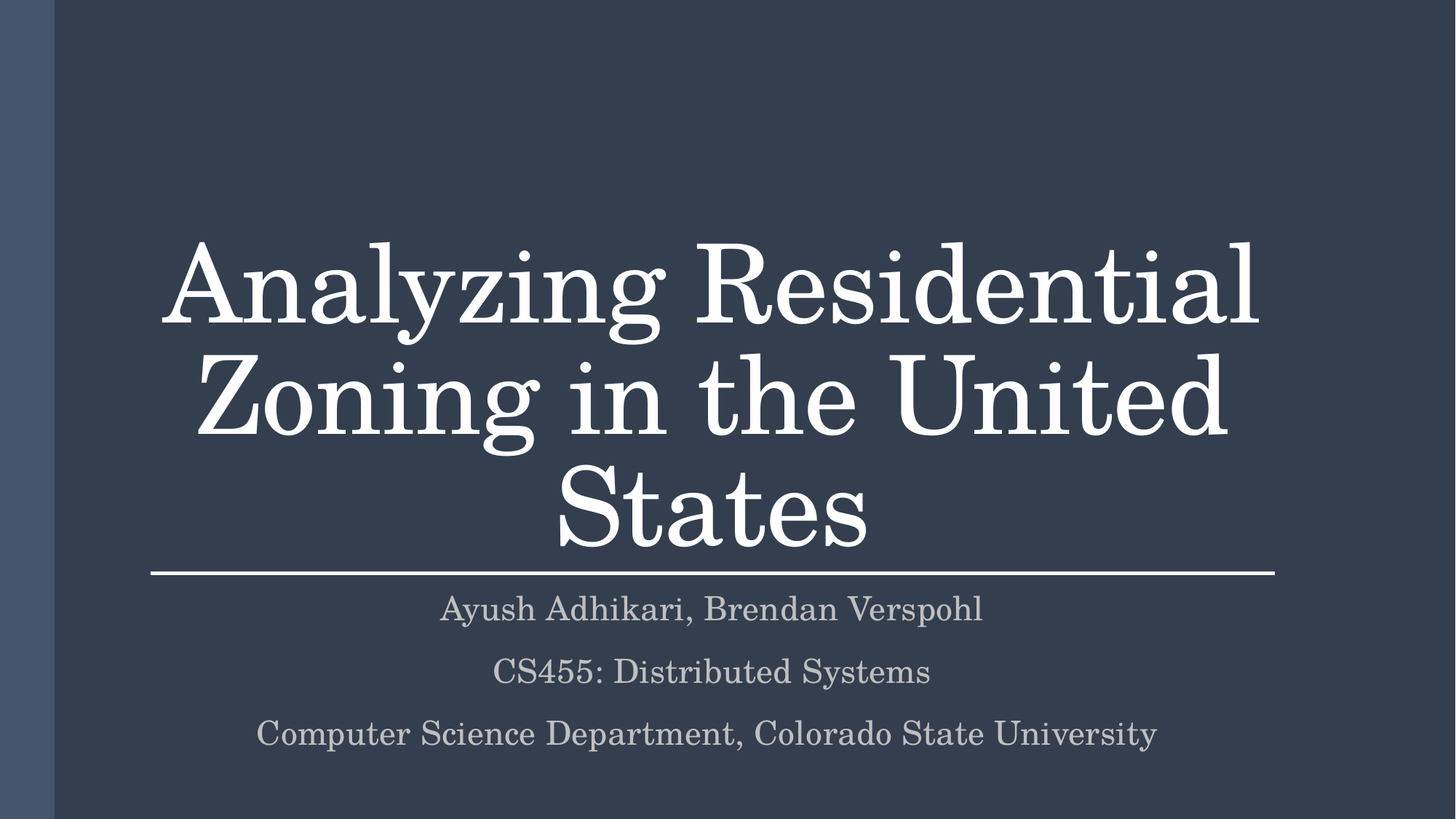

# Analyzing Residential Zoning in the United States
Ayush Adhikari, Brendan Verspohl
CS455: Distributed Systems
Computer Science Department, Colorado State University